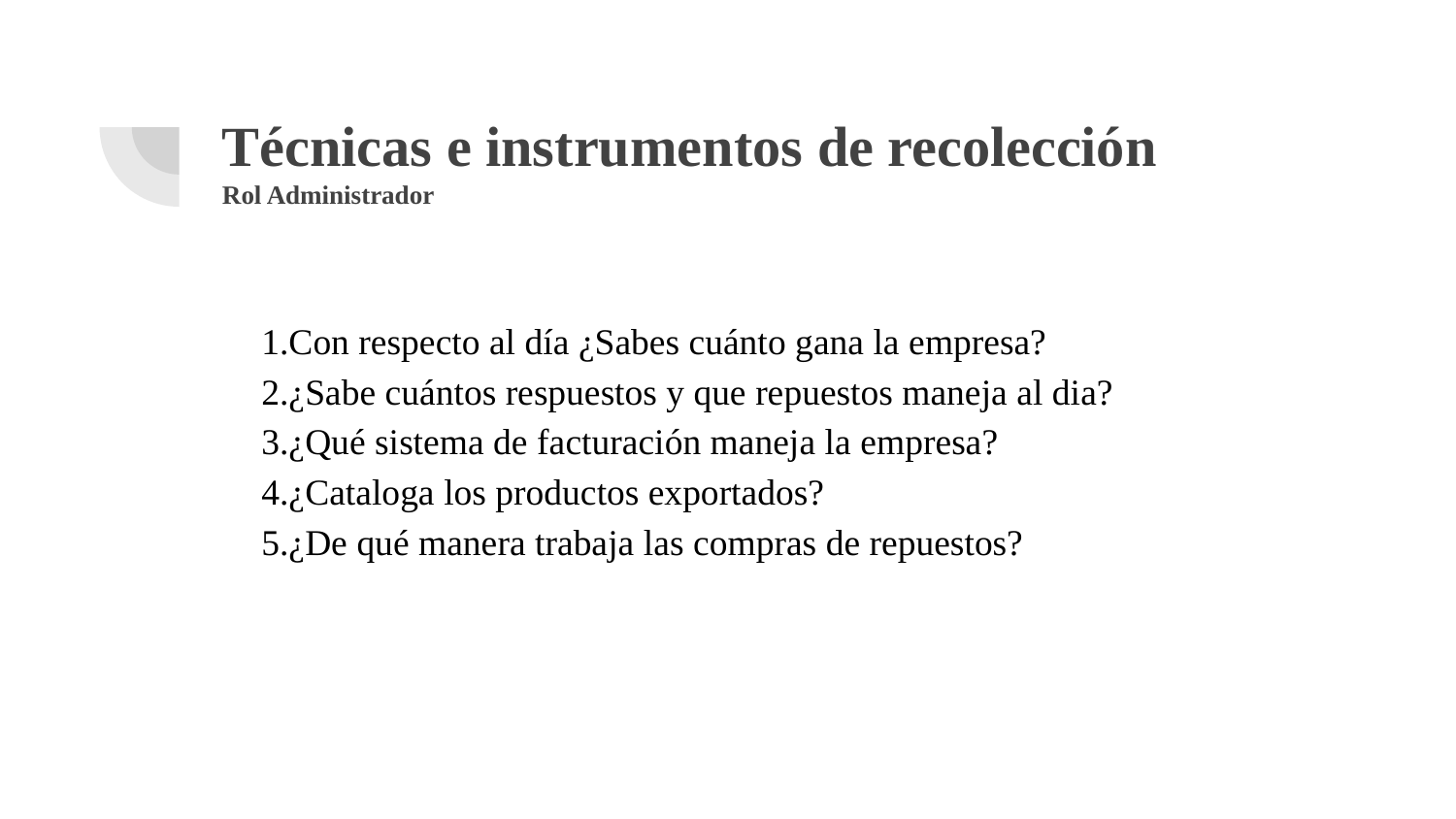

# Técnicas e instrumentos de recolección
Rol Administrador
1.Con respecto al día ¿Sabes cuánto gana la empresa?
2.¿Sabe cuántos respuestos y que repuestos maneja al dia?
3.¿Qué sistema de facturación maneja la empresa?
4.¿Cataloga los productos exportados?
5.¿De qué manera trabaja las compras de repuestos?